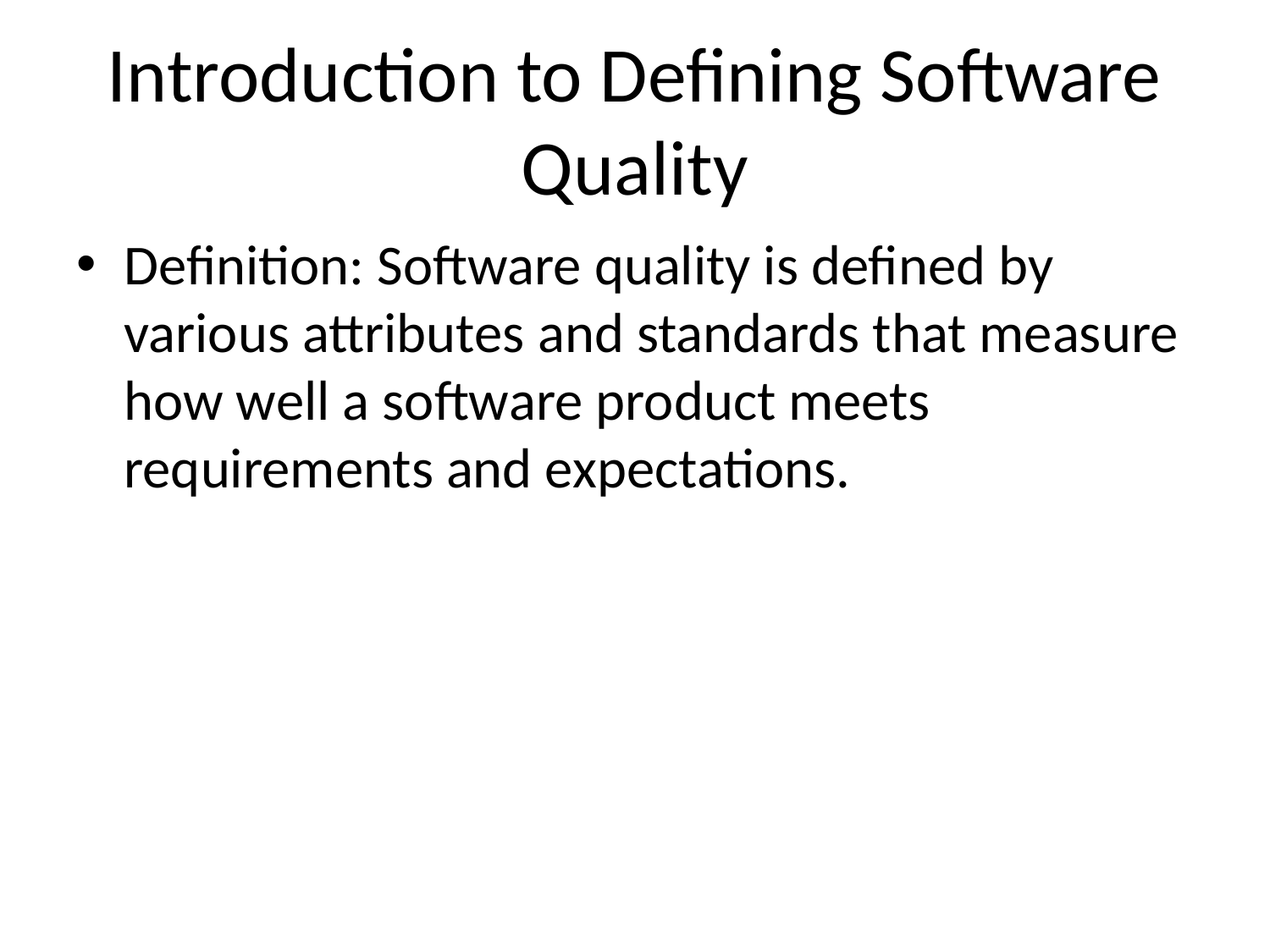

# Introduction to Defining Software Quality
Definition: Software quality is defined by various attributes and standards that measure how well a software product meets requirements and expectations.